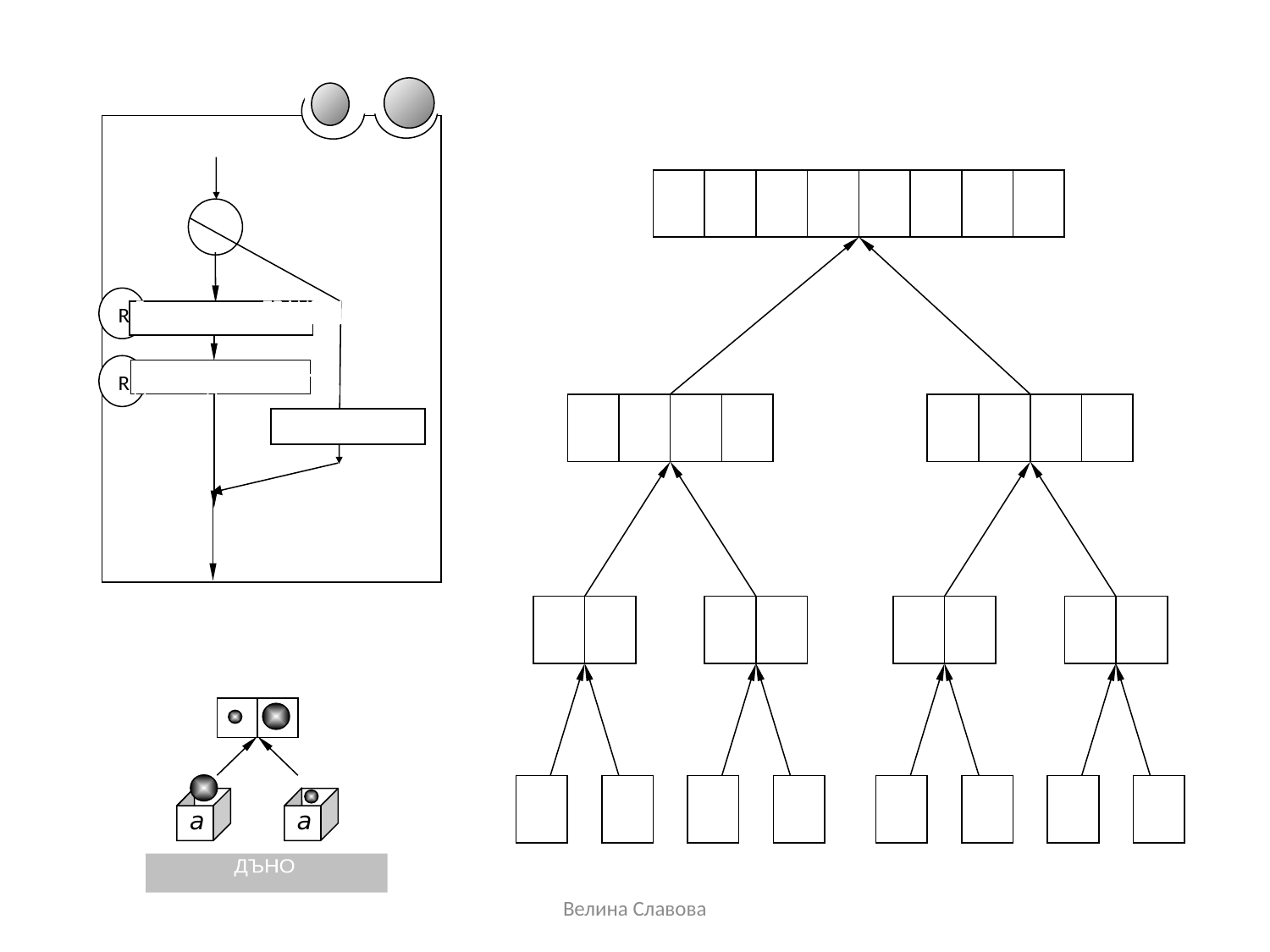

"изплуване" със сливане

n
di
li

Merge
R
Ляв подмасив ГРАНИЦИ?

R

Десен подмасив ГРАНИЦИ?

ДЪНО

Merge
Merge

Merge
Merge
Merge
Merge

MERGE !

a

a

ДЪНО

Велина Славова